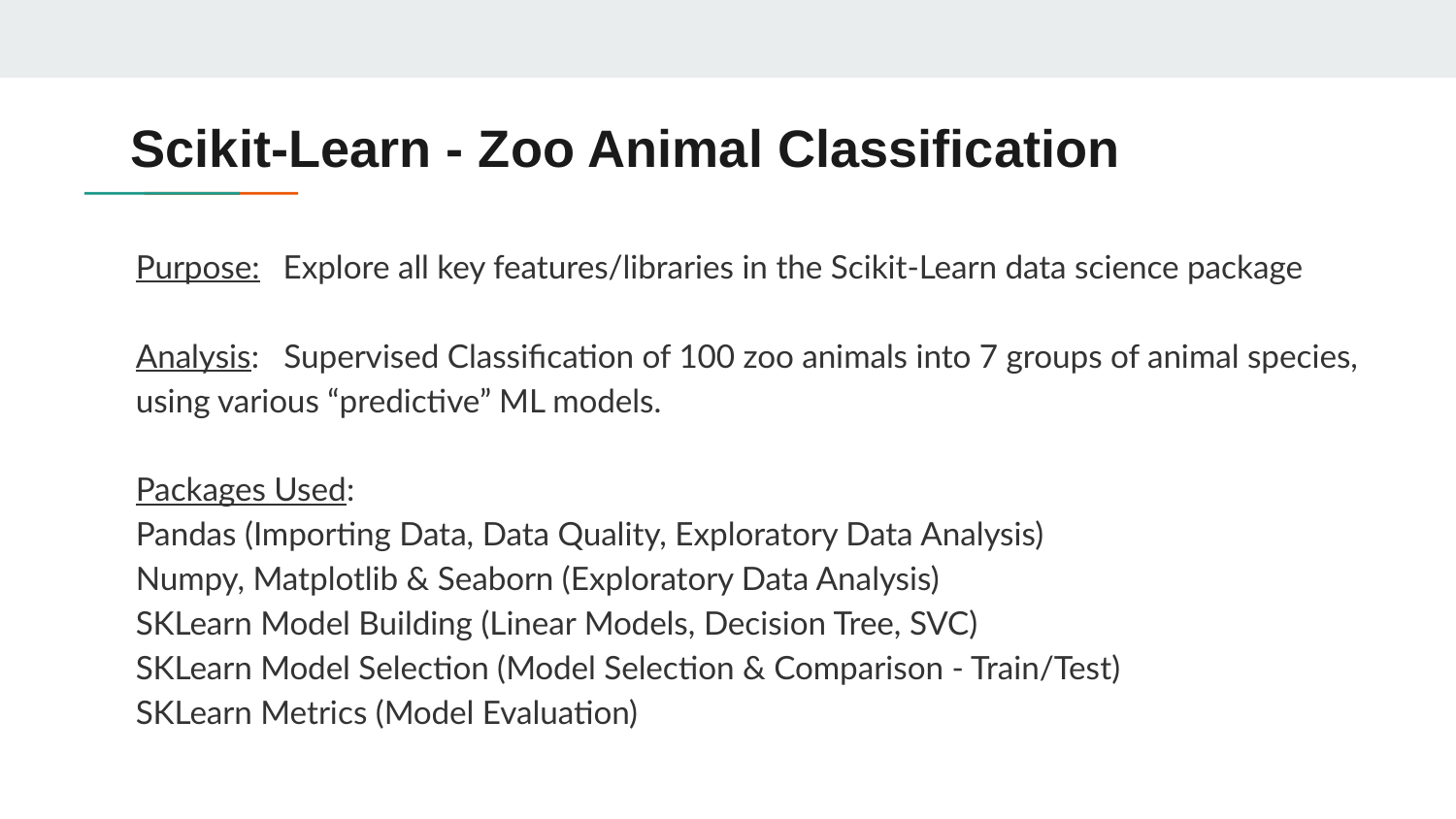

# Scikit-Learn - Zoo Animal Classification
Purpose:   Explore all key features/libraries in the Scikit-Learn data science package

Analysis:   Supervised Classification of 100 zoo animals into 7 groups of animal species, using various “predictive” ML models.

Packages Used:
Pandas (Importing Data, Data Quality, Exploratory Data Analysis)
Numpy, Matplotlib & Seaborn (Exploratory Data Analysis)
SKLearn Model Building (Linear Models, Decision Tree, SVC)
SKLearn Model Selection (Model Selection & Comparison - Train/Test)
SKLearn Metrics (Model Evaluation)